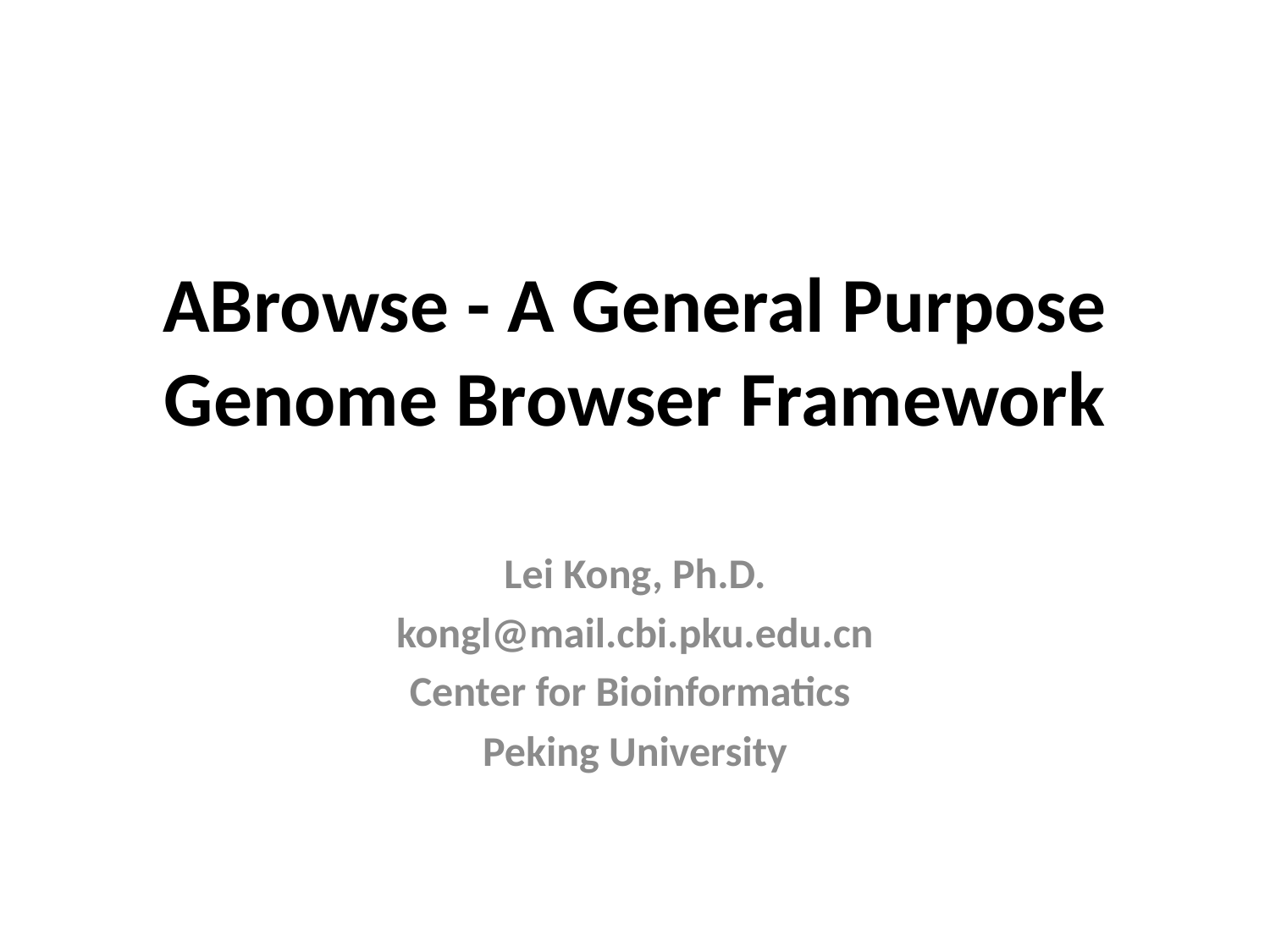

# ABrowse - A General Purpose Genome Browser Framework
Lei Kong, Ph.D.
kongl@mail.cbi.pku.edu.cn
Center for Bioinformatics
Peking University